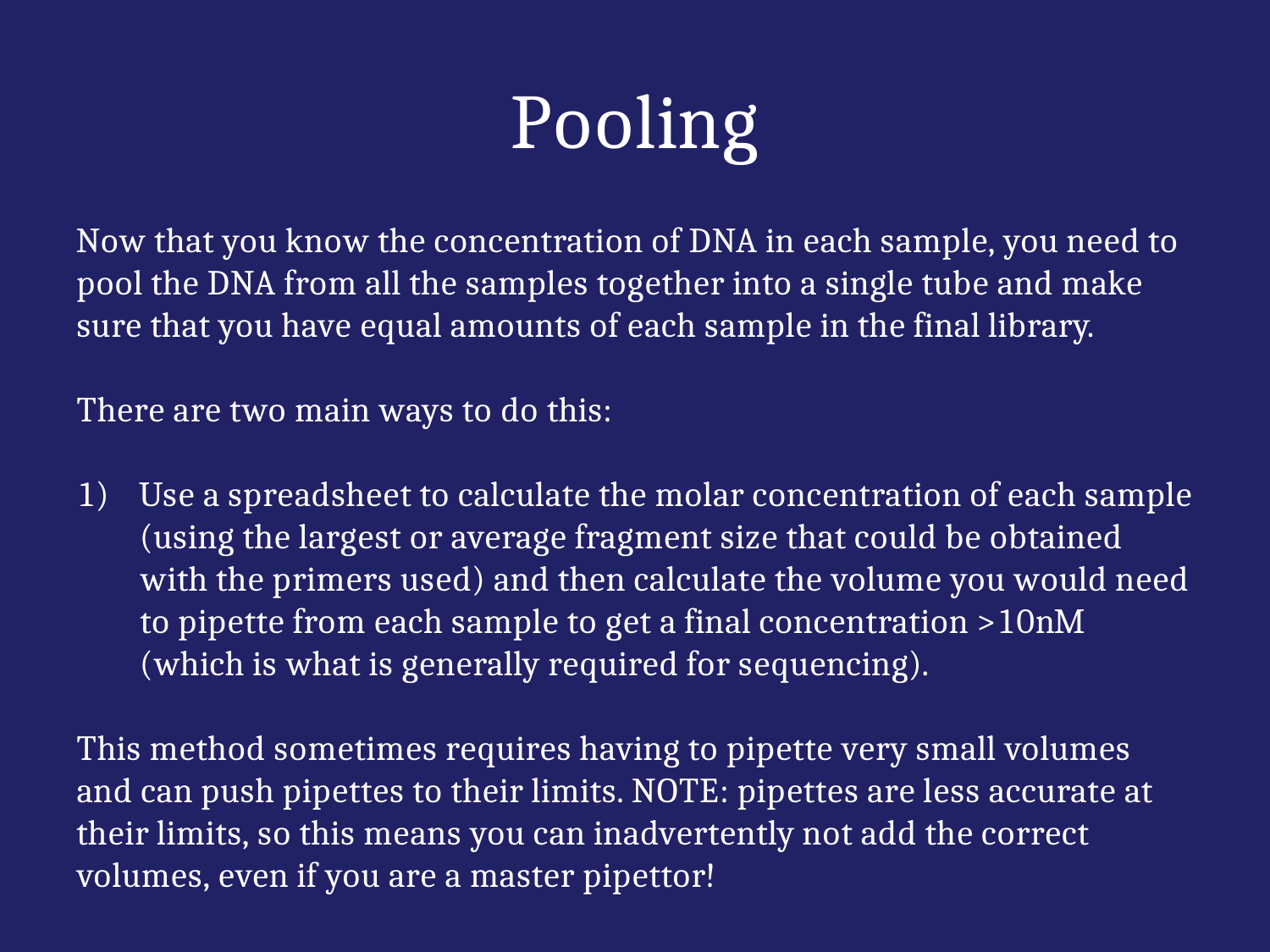

# Pooling
Now that you know the concentration of DNA in each sample, you need to pool the DNA from all the samples together into a single tube and make sure that you have equal amounts of each sample in the final library.

There are two main ways to do this:

Use a spreadsheet to calculate the molar concentration of each sample (using the largest or average fragment size that could be obtained with the primers used) and then calculate the volume you would need to pipette from each sample to get a final concentration >10nM (which is what is generally required for sequencing).

This method sometimes requires having to pipette very small volumes and can push pipettes to their limits. NOTE: pipettes are less accurate at their limits, so this means you can inadvertently not add the correct volumes, even if you are a master pipettor!